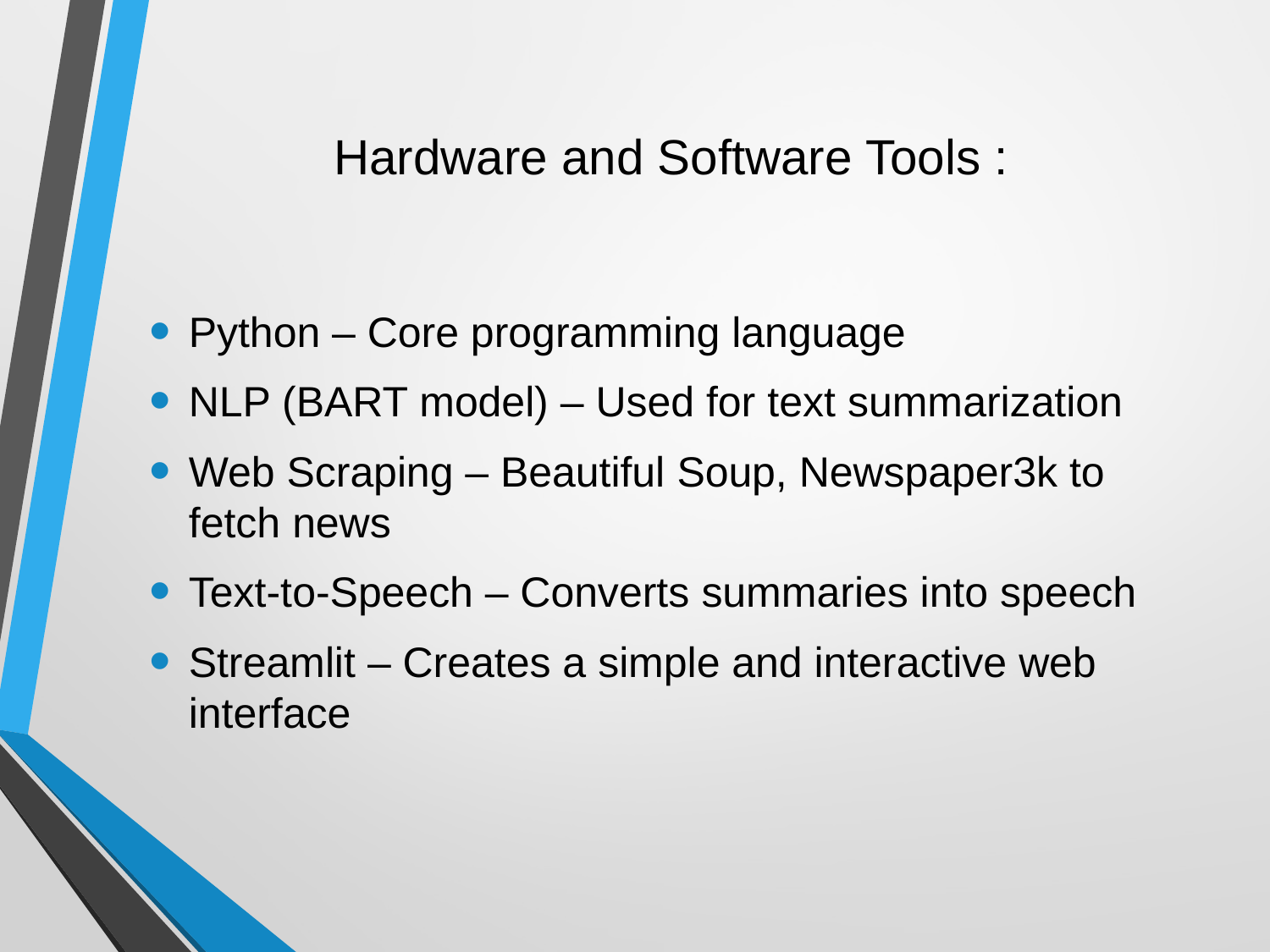

# Hardware and Software Tools :
Python – Core programming language
NLP (BART model) – Used for text summarization
Web Scraping – Beautiful Soup, Newspaper3k to fetch news
Text-to-Speech – Converts summaries into speech
Streamlit – Creates a simple and interactive web interface